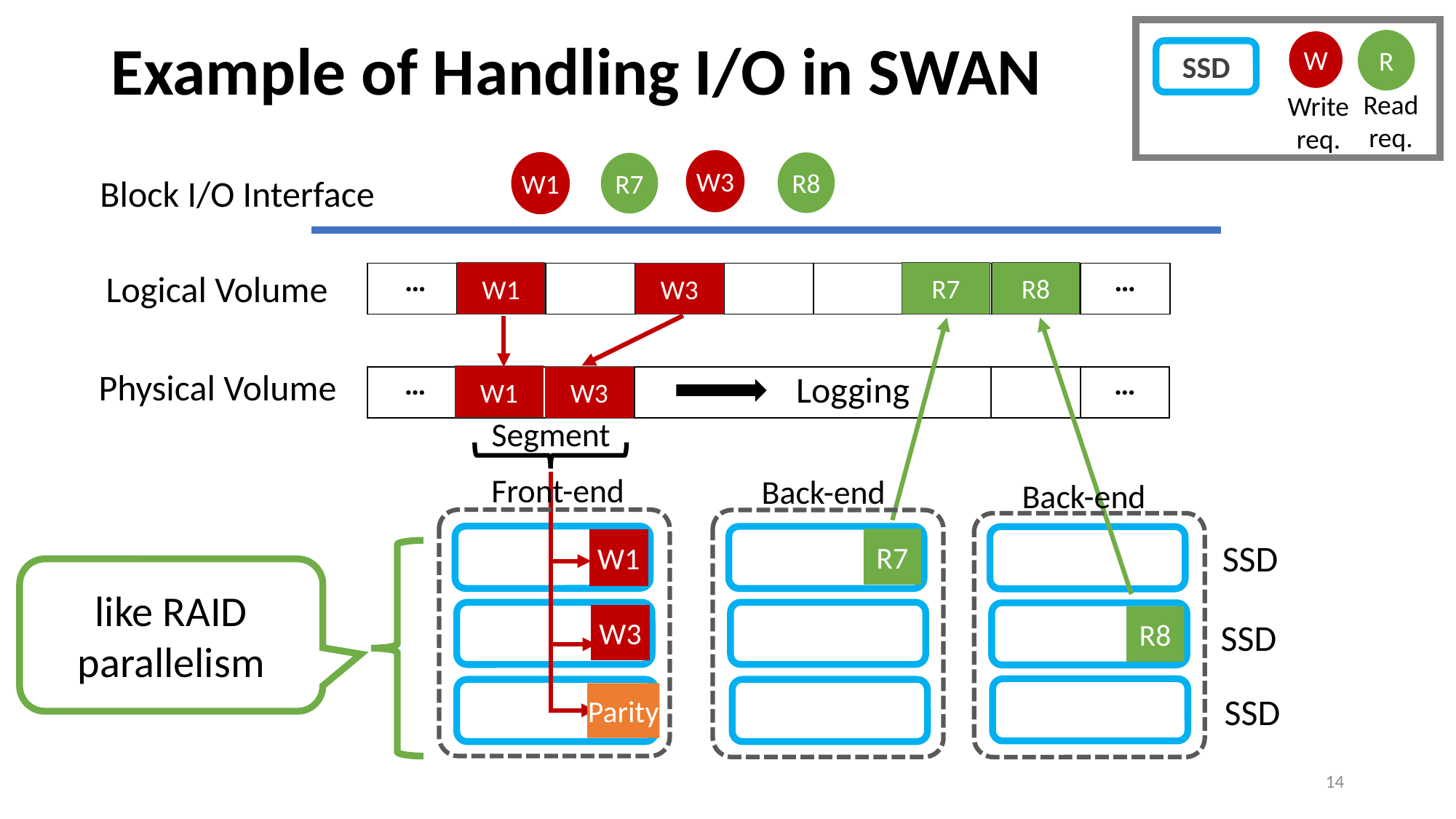

# Example of Handling I/O in SWAN

Read
req.
Write
req.
R
W
SSD
W3
R8
R7
W1

Block I/O Interface
Logical Volume
R8
R7
W1
W3
| … | W1 |  | W3 |  |  | R7 | R8 | … |
| --- | --- | --- | --- | --- | --- | --- | --- | --- |
Physical Volume
Logging
W1
W3
| … | W1 | W3 |  |  | … |
| --- | --- | --- | --- | --- | --- |

Segment
Front-end
Back-end
Back-end

R7
W1
SSD

like RAID parallelism

W3
R8
SSD

Parity
SSD
14